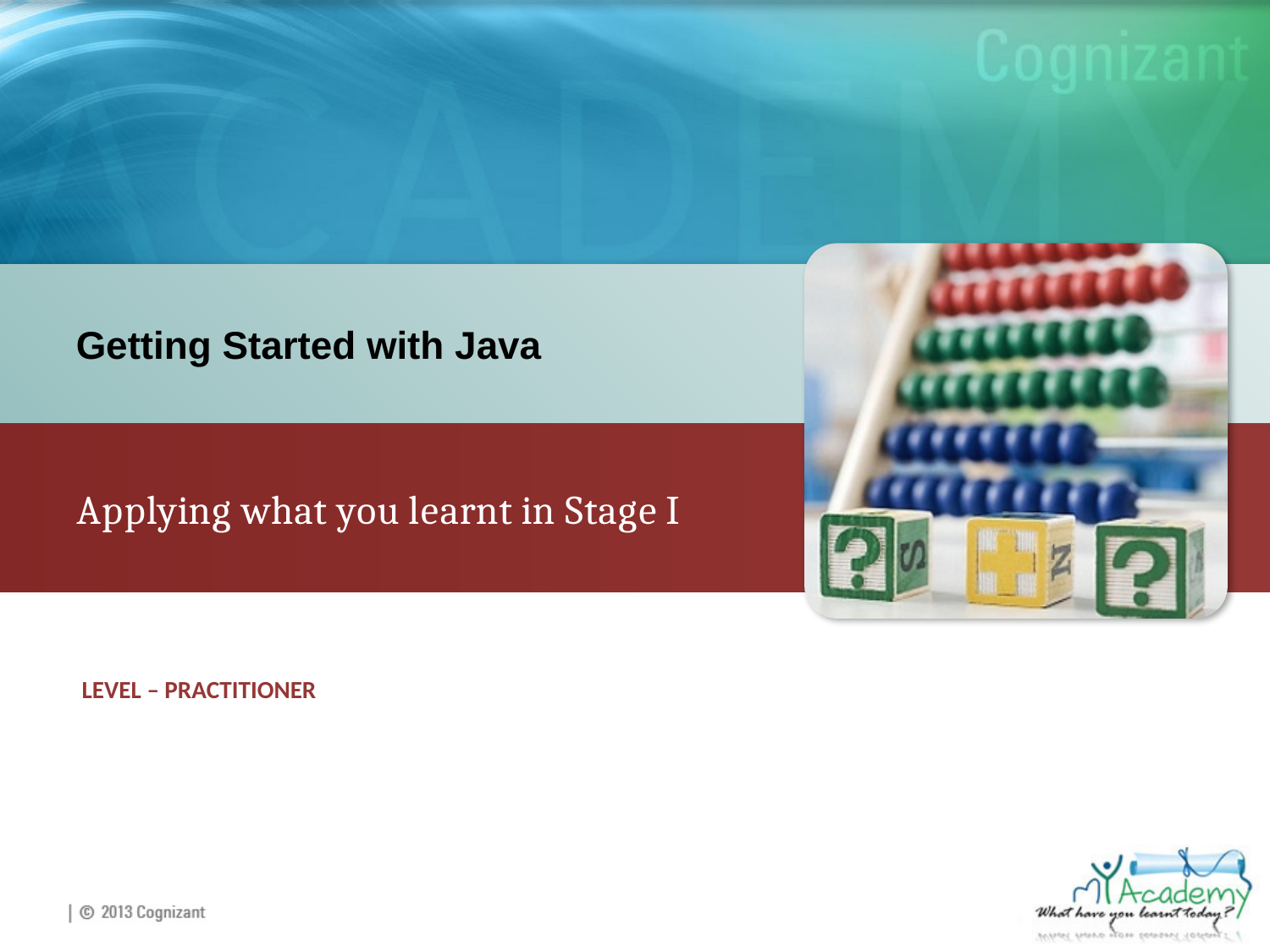

Getting Started with Java
Applying what you learnt in Stage I
LEVEL – PRACTITIONER